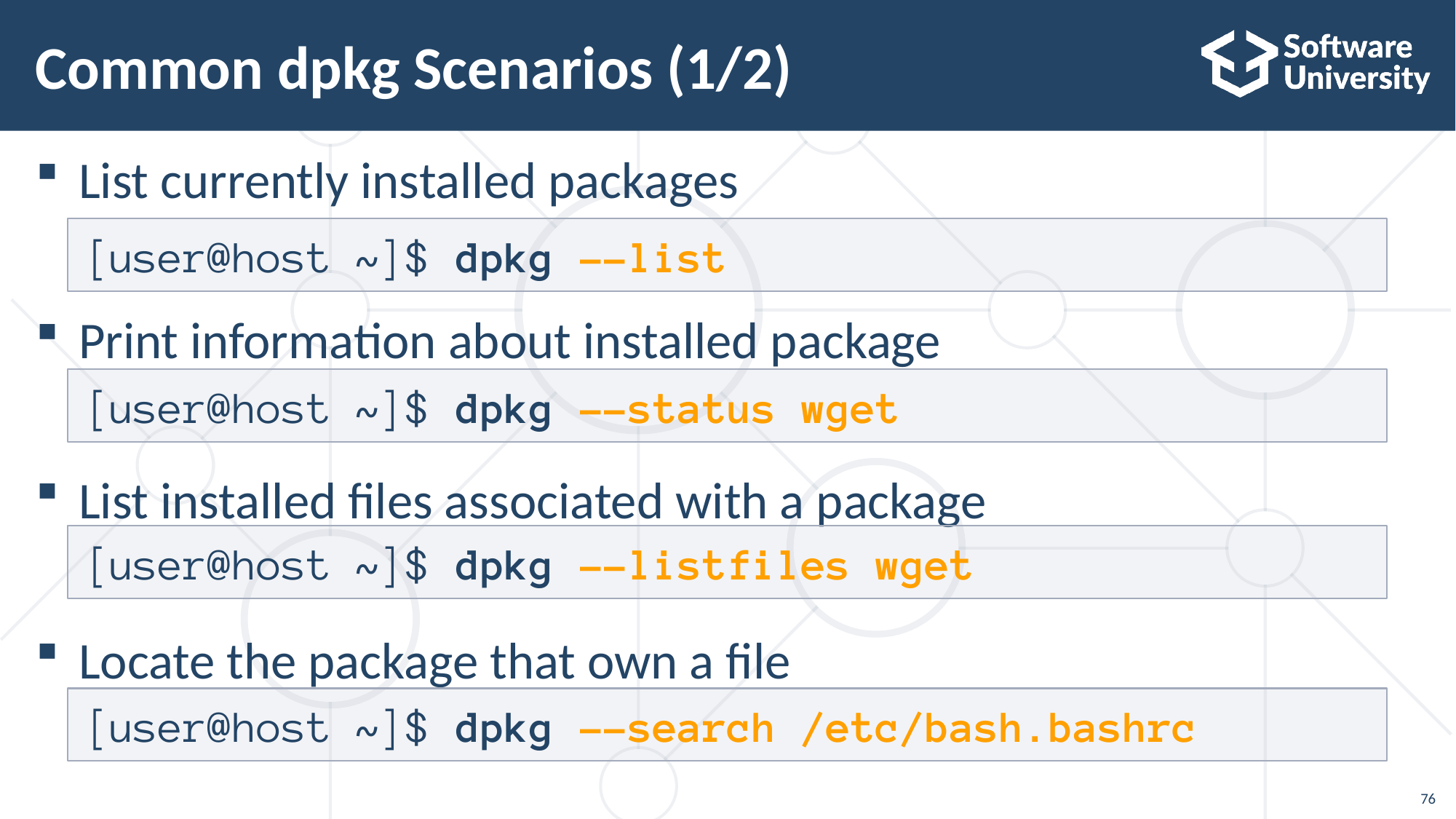

# Common dpkg Scenarios (1/2)
List currently installed packages

Print information about installed package

List installed files associated with a package

Locate the package that own a file
[user@host ~]$ dpkg --list
[user@host ~]$ dpkg --status wget
[user@host ~]$ dpkg --listfiles wget
[user@host ~]$ dpkg --search /etc/bash.bashrc
76